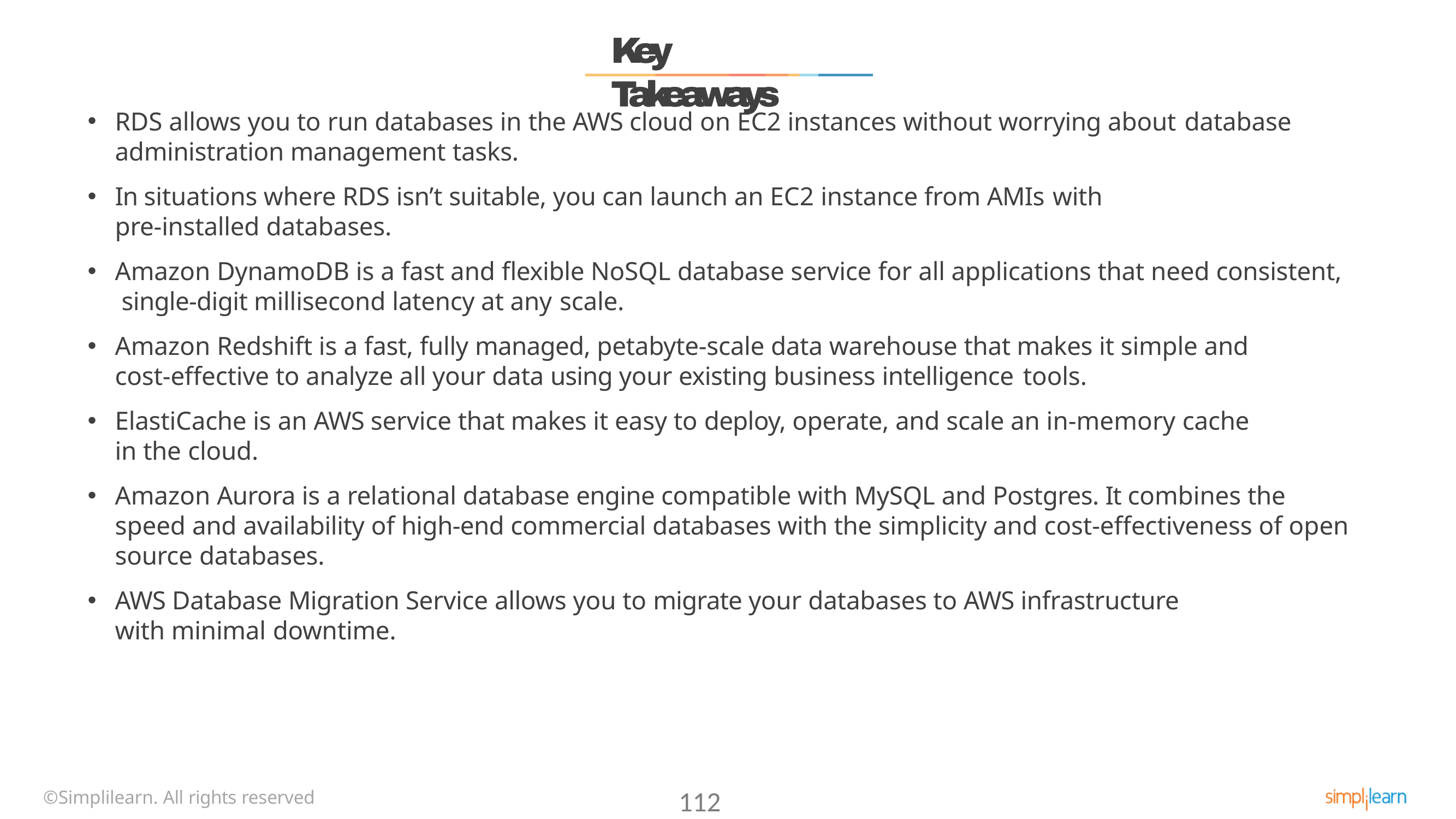

# Key Takeaways

RDS allows you to run databases in the AWS cloud on EC2 instances without worrying about database
administration management tasks.
In situations where RDS isn’t suitable, you can launch an EC2 instance from AMIs with
pre-installed databases.
Amazon DynamoDB is a fast and flexible NoSQL database service for all applications that need consistent,  single-digit millisecond latency at any scale.
Amazon Redshift is a fast, fully managed, petabyte-scale data warehouse that makes it simple and  cost-effective to analyze all your data using your existing business intelligence tools.
ElastiCache is an AWS service that makes it easy to deploy, operate, and scale an in-memory cache  in the cloud.
Amazon Aurora is a relational database engine compatible with MySQL and Postgres. It combines the  speed and availability of high-end commercial databases with the simplicity and cost-effectiveness of open  source databases.
AWS Database Migration Service allows you to migrate your databases to AWS infrastructure  with minimal downtime.
©Simplilearn. All rights reserved
112